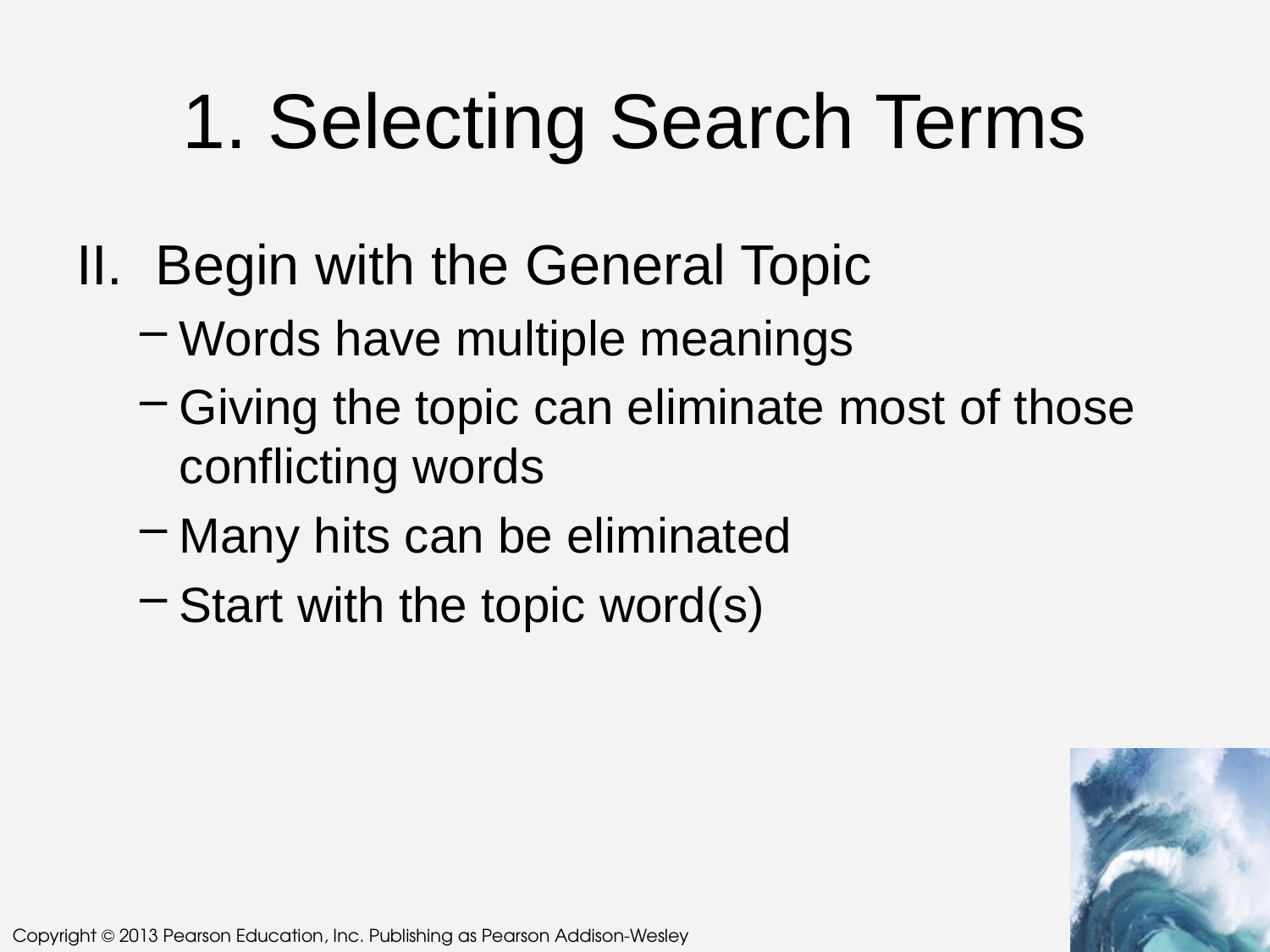

# 1. Selecting Search Terms
Begin with the General Topic
Words have multiple meanings
Giving the topic can eliminate most of those conflicting words
Many hits can be eliminated
Start with the topic word(s)